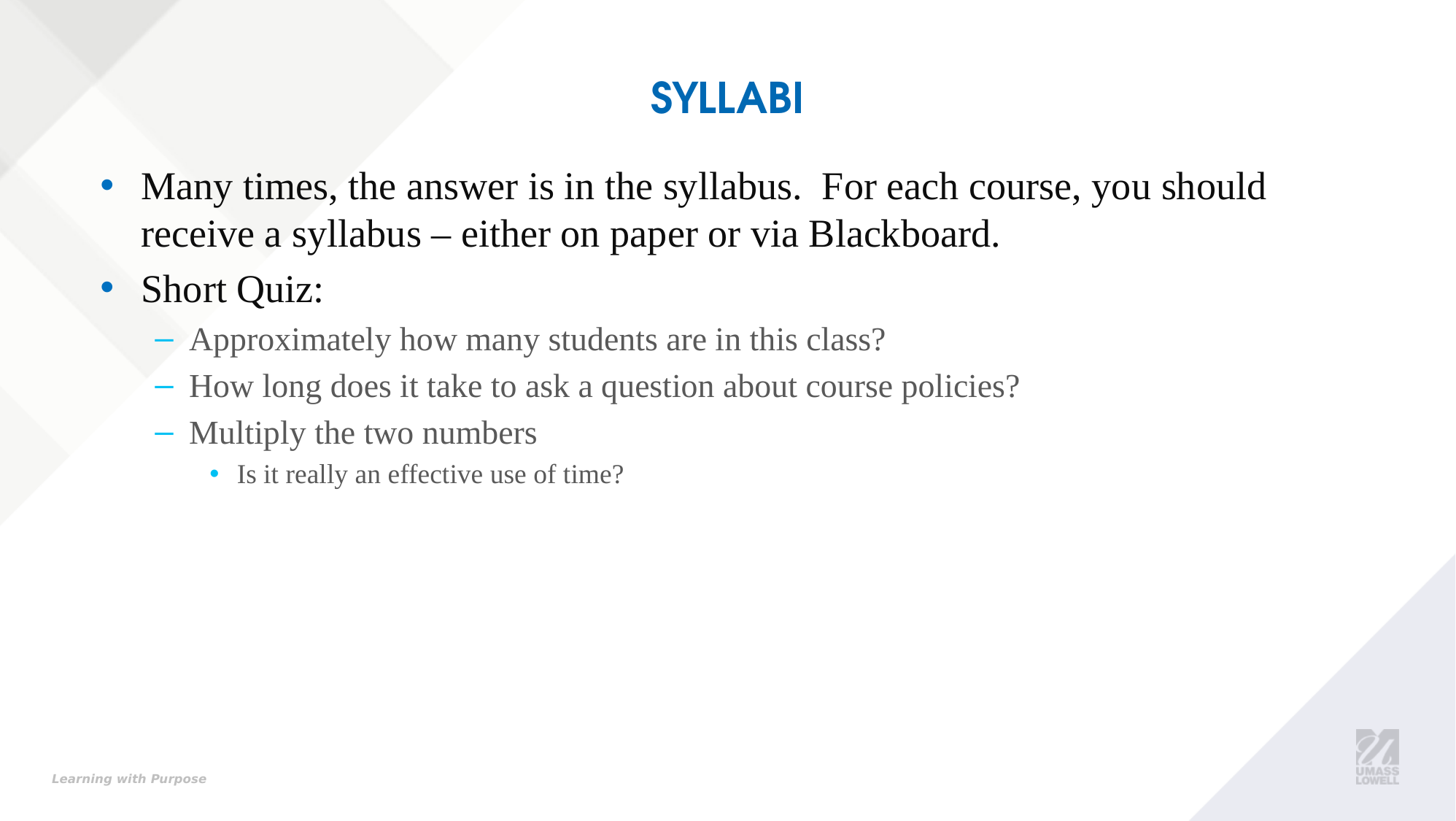

# Syllabi
Many times, the answer is in the syllabus.  For each course, you should receive a syllabus – either on paper or via Blackboard.
Short Quiz:
Approximately how many students are in this class?
How long does it take to ask a question about course policies?
Multiply the two numbers
Is it really an effective use of time?